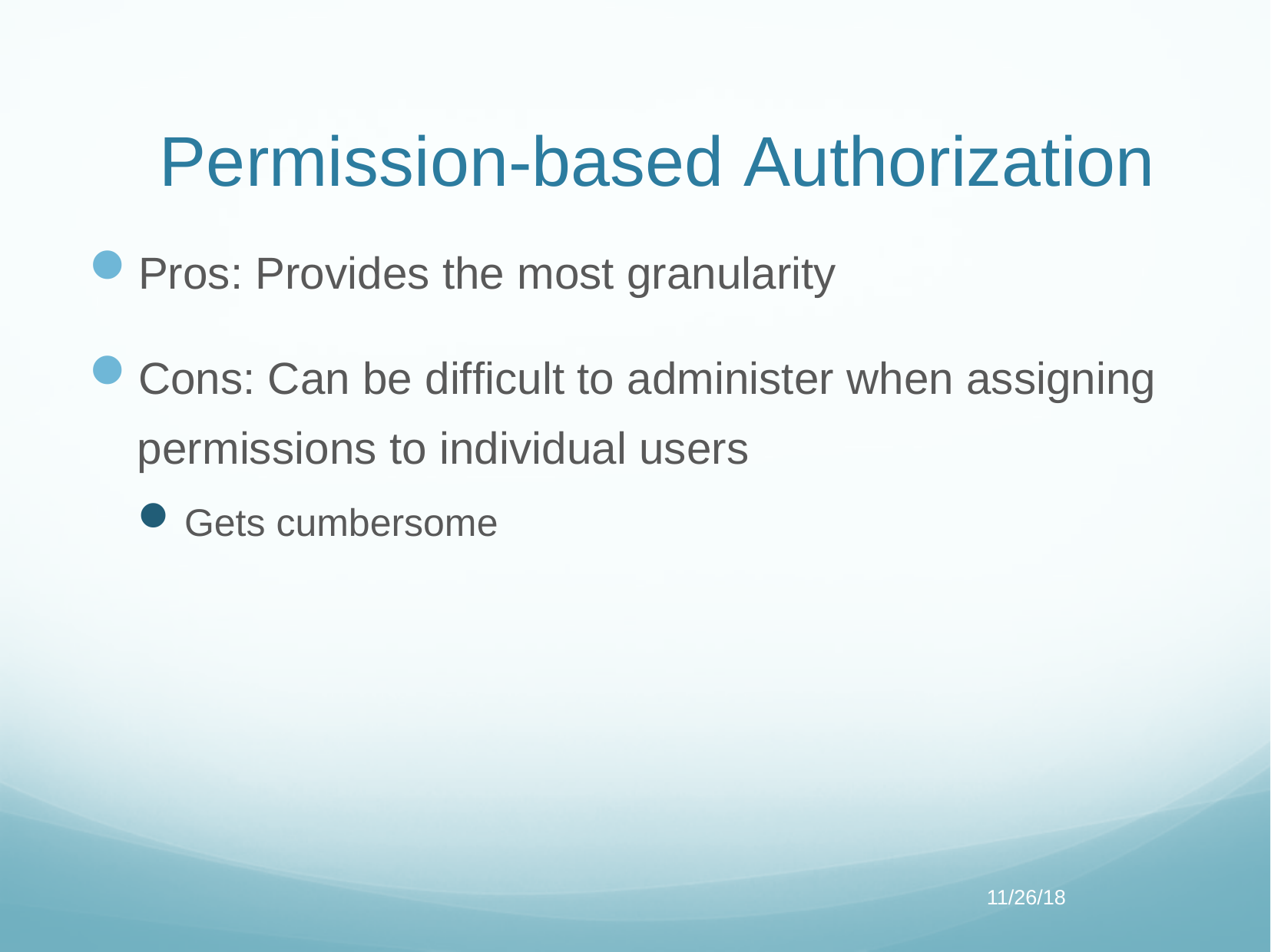

# Permission-based Authorization
Pros: Provides the most granularity
Cons: Can be difficult to administer when assigning permissions to individual users
Gets cumbersome

Web Sys I
11/26/18
26